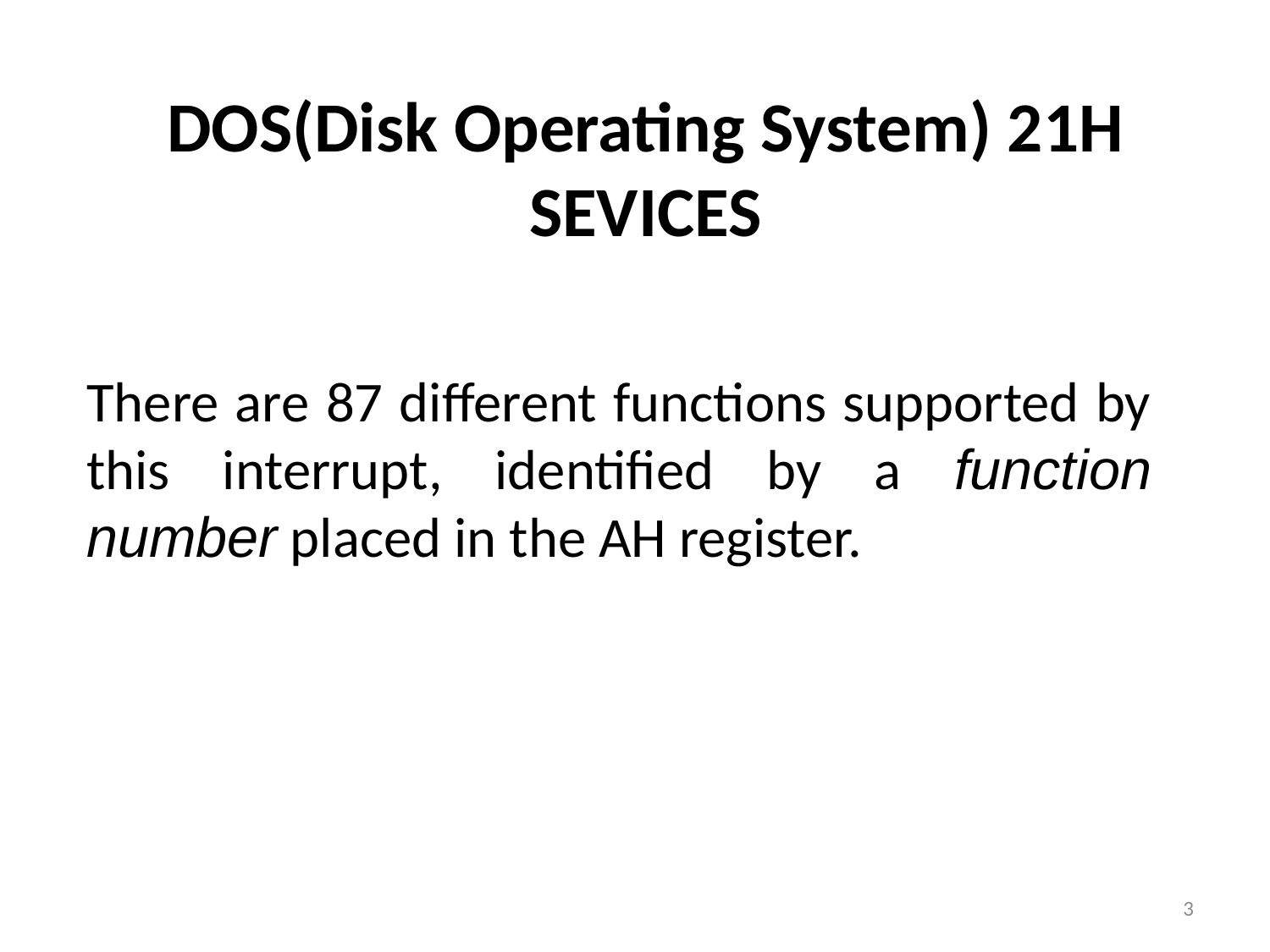

# DOS(Disk Operating System) 21H SEVICES
There are 87 different functions supported by this interrupt, identified by a function number placed in the AH register.

3